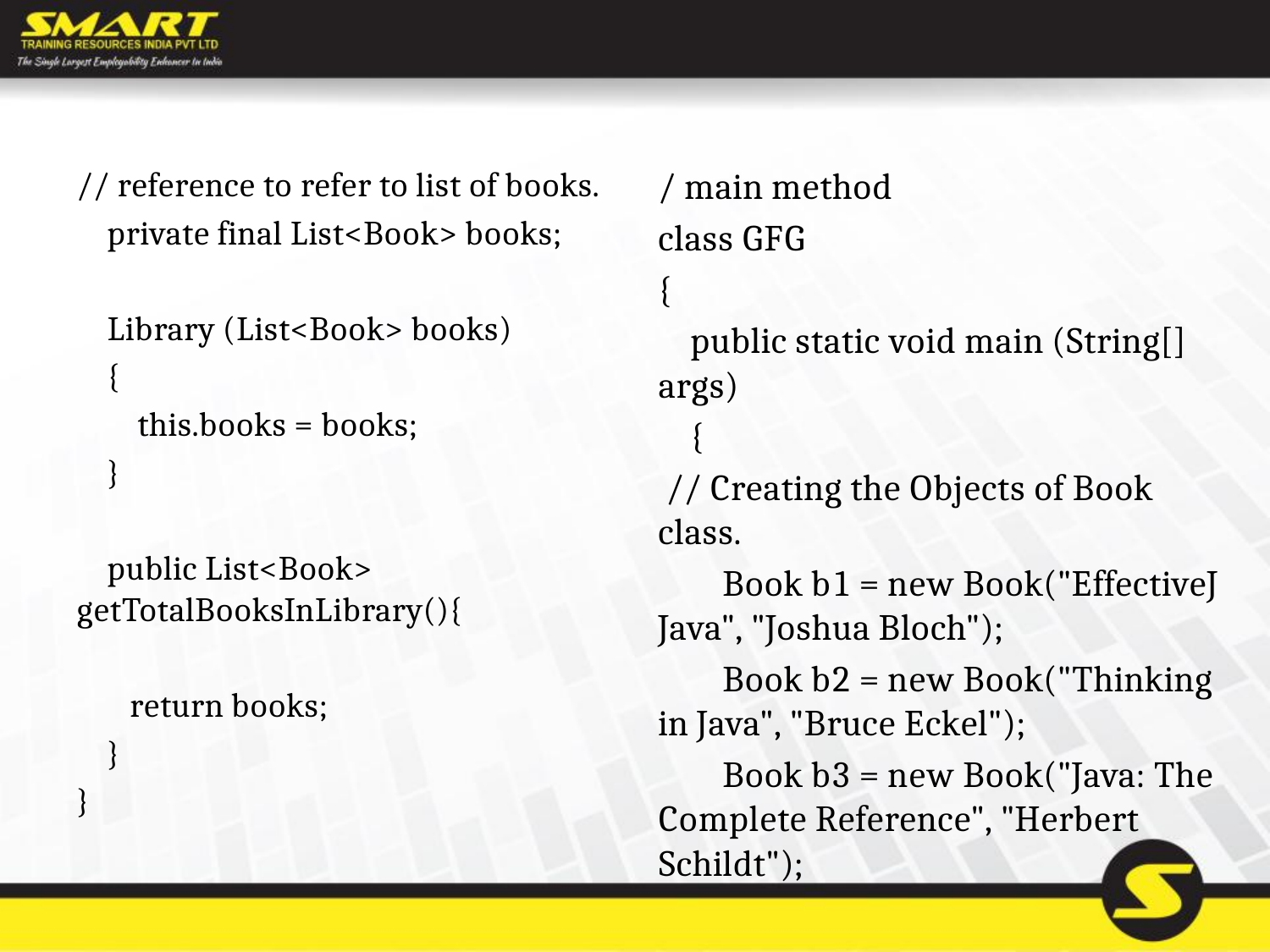

// reference to refer to list of books.
    private final List<Book> books;

    Library (List<Book> books)
    {
        this.books = books;
    }

    public List<Book> getTotalBooksInLibrary(){

       return books;
    }
}

/ main method
class GFG
{
    public static void main (String[] args)
    {
 // Creating the Objects of Book class.
        Book b1 = new Book("EffectiveJ Java", "Joshua Bloch");
        Book b2 = new Book("Thinking in Java", "Bruce Eckel");
        Book b3 = new Book("Java: The Complete Reference", "Herbert Schildt");